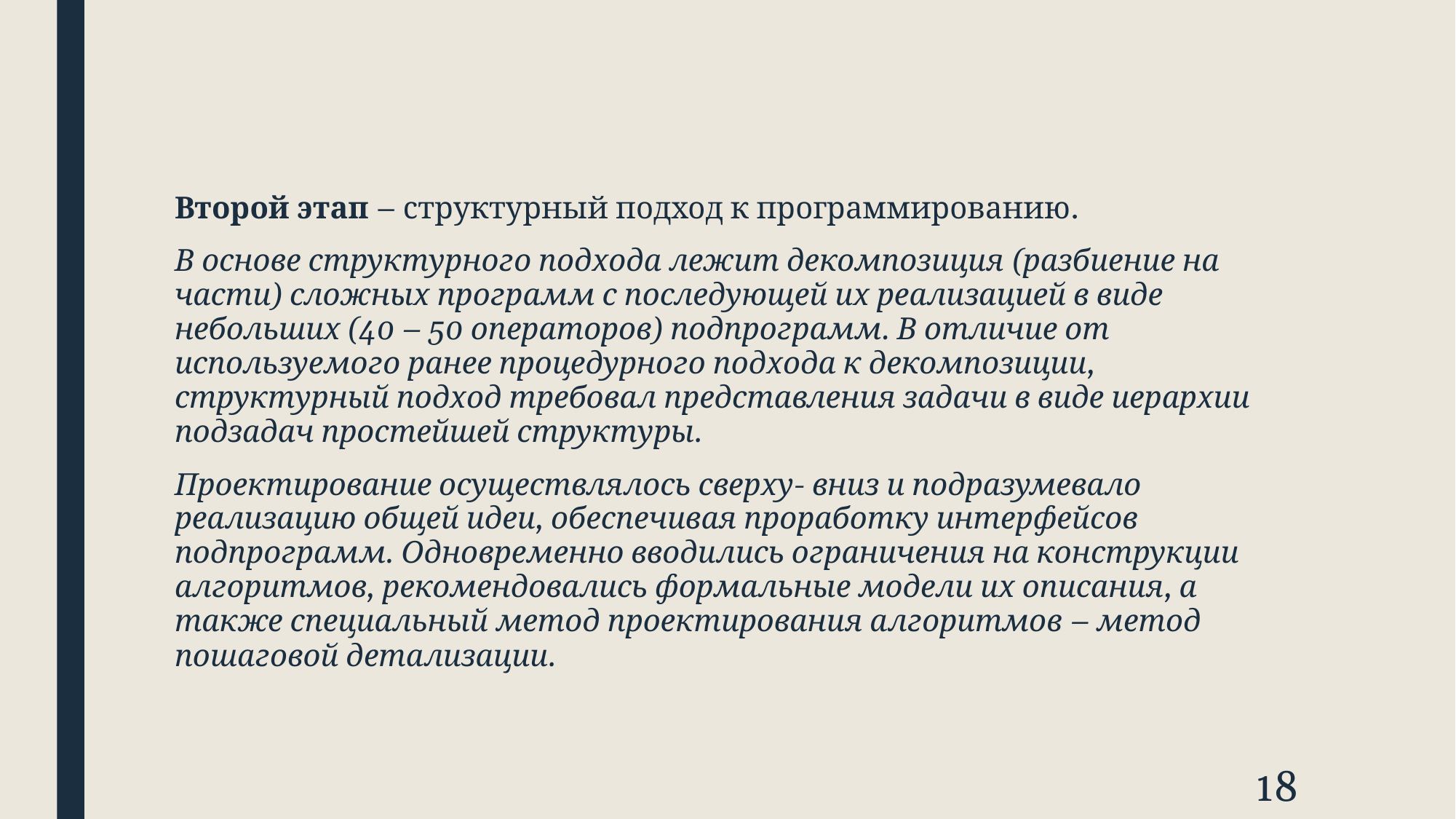

Второй этап – структурный подход к программированию.
В основе структурного подхода лежит декомпозиция (разбиение на части) сложных программ с последующей их реализацией в виде небольших (40 – 50 операторов) подпрограмм. В отличие от используемого ранее процедурного подхода к декомпозиции, структурный подход требовал представления задачи в виде иерархии подзадач простейшей структуры.
Проектирование осуществлялось сверху- вниз и подразумевало реализацию общей идеи, обеспечивая проработку интерфейсов подпрограмм. Одновременно вводились ограничения на конструкции алгоритмов, рекомендовались формальные модели их описания, а также специальный метод проектирования алгоритмов – метод пошаговой детализации.

18